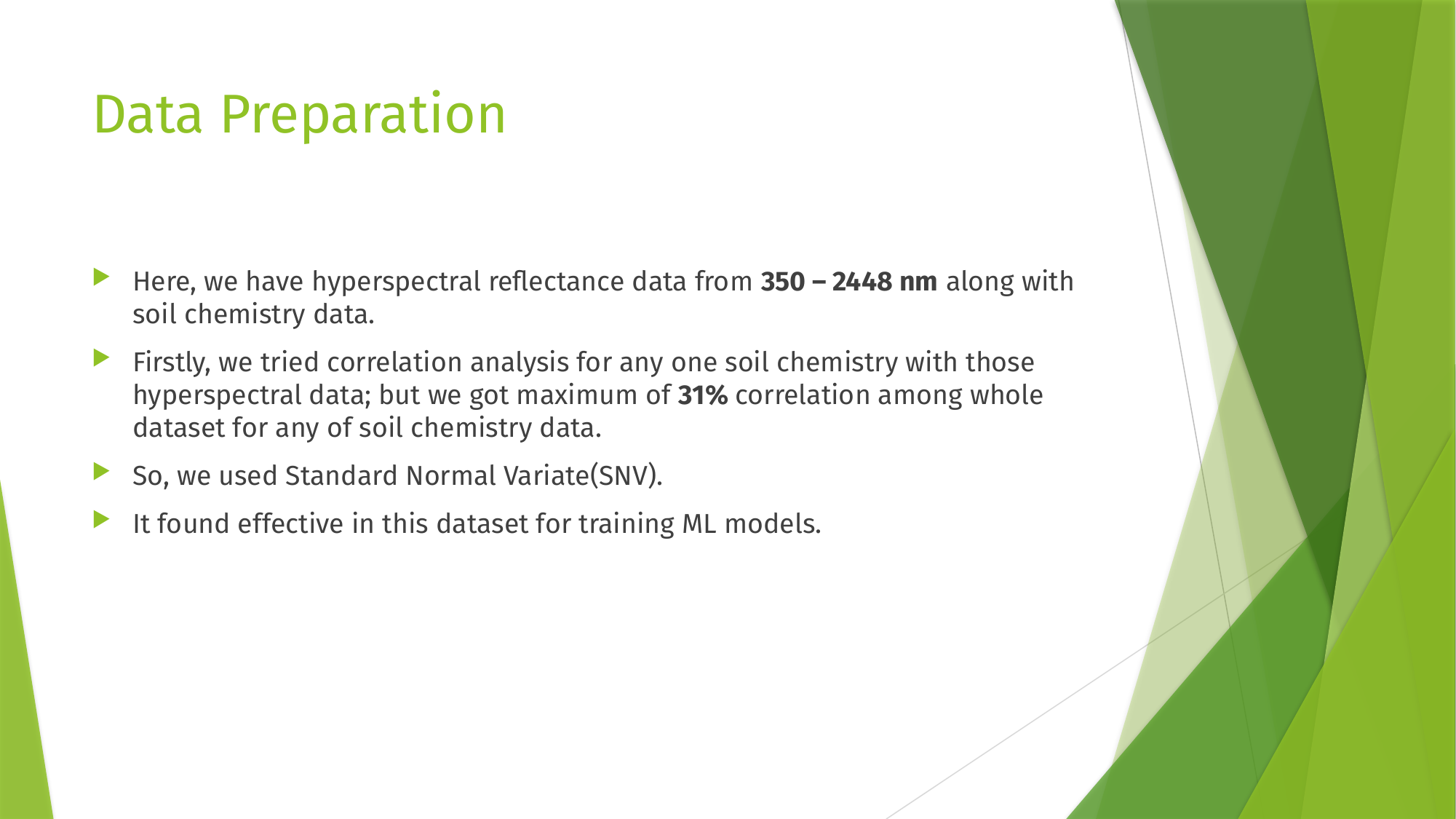

# Data Preparation
Here, we have hyperspectral reflectance data from 350 – 2448 nm along with soil chemistry data.
Firstly, we tried correlation analysis for any one soil chemistry with those hyperspectral data; but we got maximum of 31% correlation among whole dataset for any of soil chemistry data.
So, we used Standard Normal Variate(SNV).
It found effective in this dataset for training ML models.